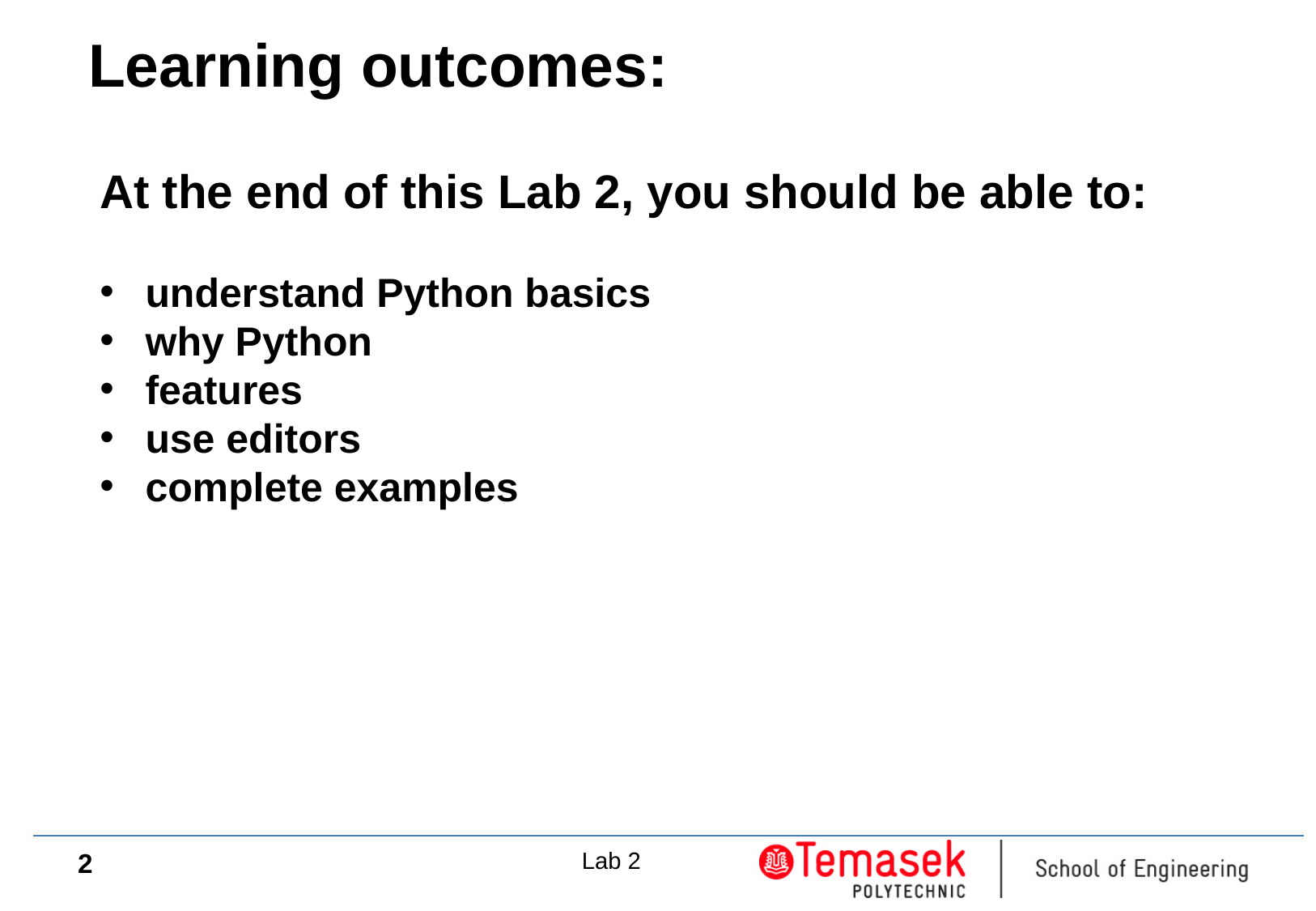

Learning outcomes:
At the end of this Lab 2, you should be able to:

understand Python basics
why Python
features
use editors
complete examples